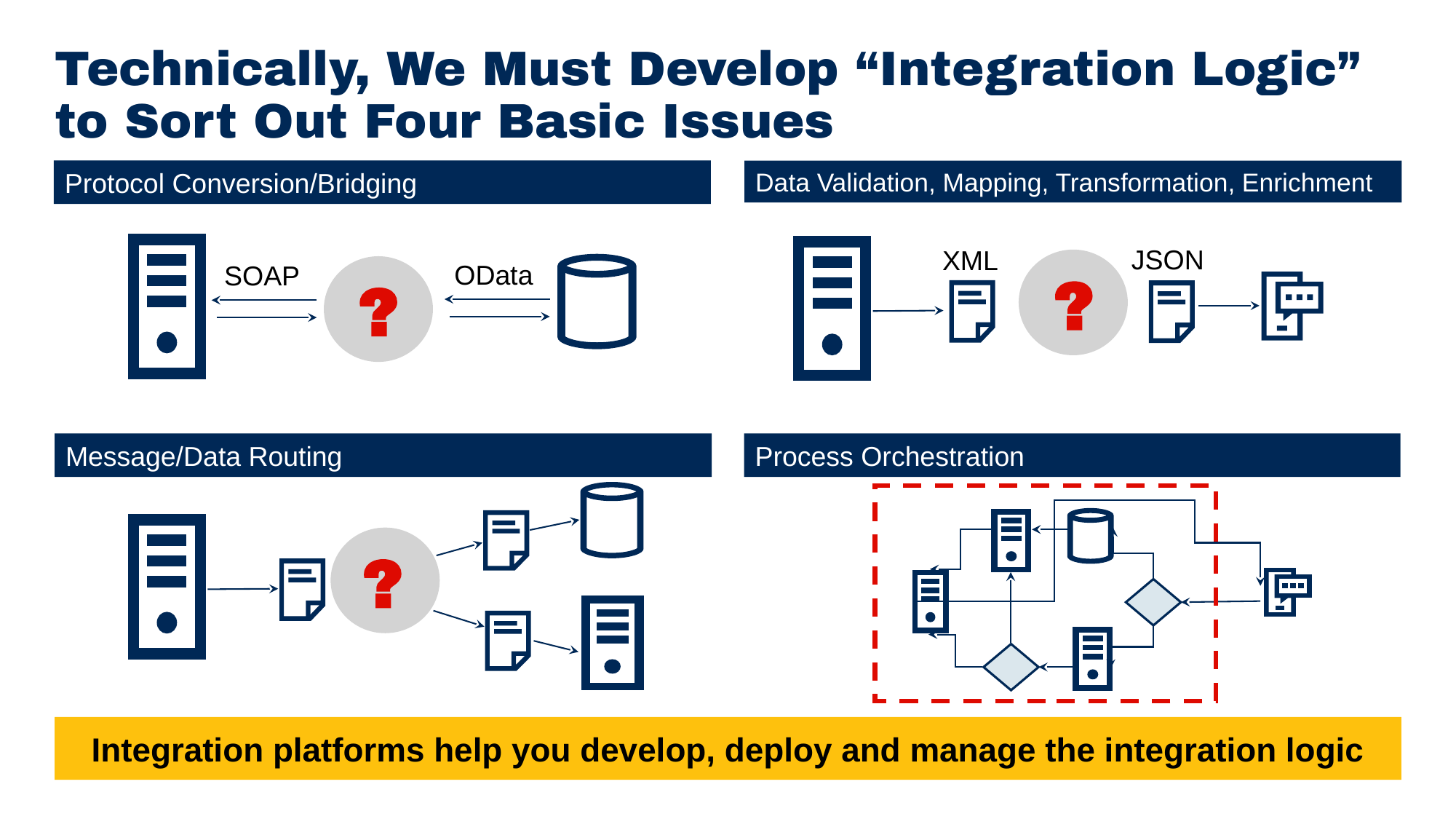

# Technically, We Must Develop “Integration Logic” to Sort Out Four Basic Issues
Protocol Conversion/Bridging

OData
SOAP

?
Data Validation, Mapping, Transformation, Enrichment

JSON
XML

?

Message/Data Routing

?

Process Orchestration

Integration platforms help you develop, deploy and manage the integration logic